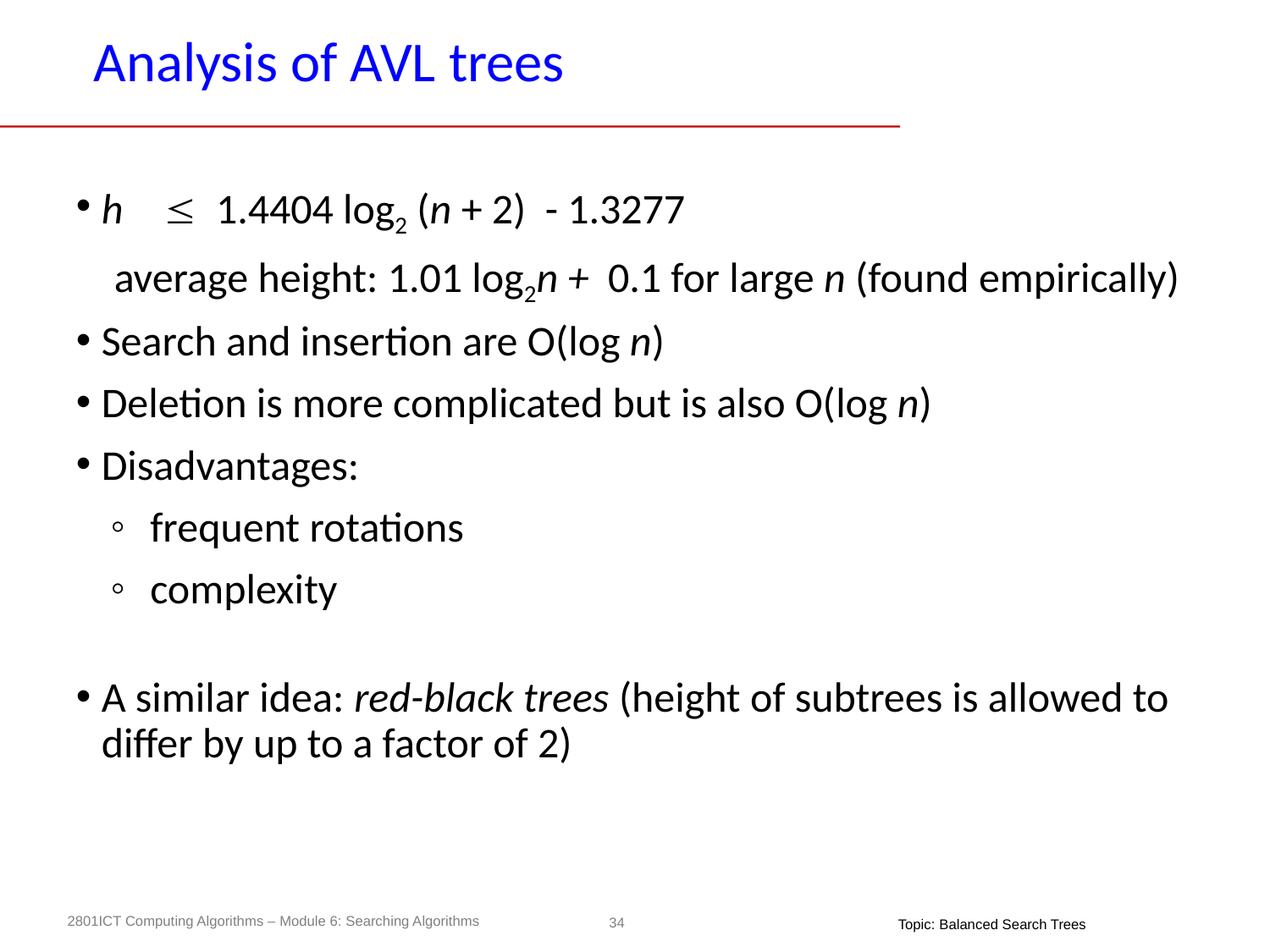

# Analysis of AVL trees
h   ≤  1.4404 log2 (n + 2)  - 1.3277
    average height: 1.01 log2n +  0.1 for large n (found empirically)
Search and insertion are O(log n)
Deletion is more complicated but is also O(log n)
Disadvantages:
frequent rotations
complexity
A similar idea: red-black trees (height of subtrees is allowed to differ by up to a factor of 2)
Topic: Balanced Search Trees